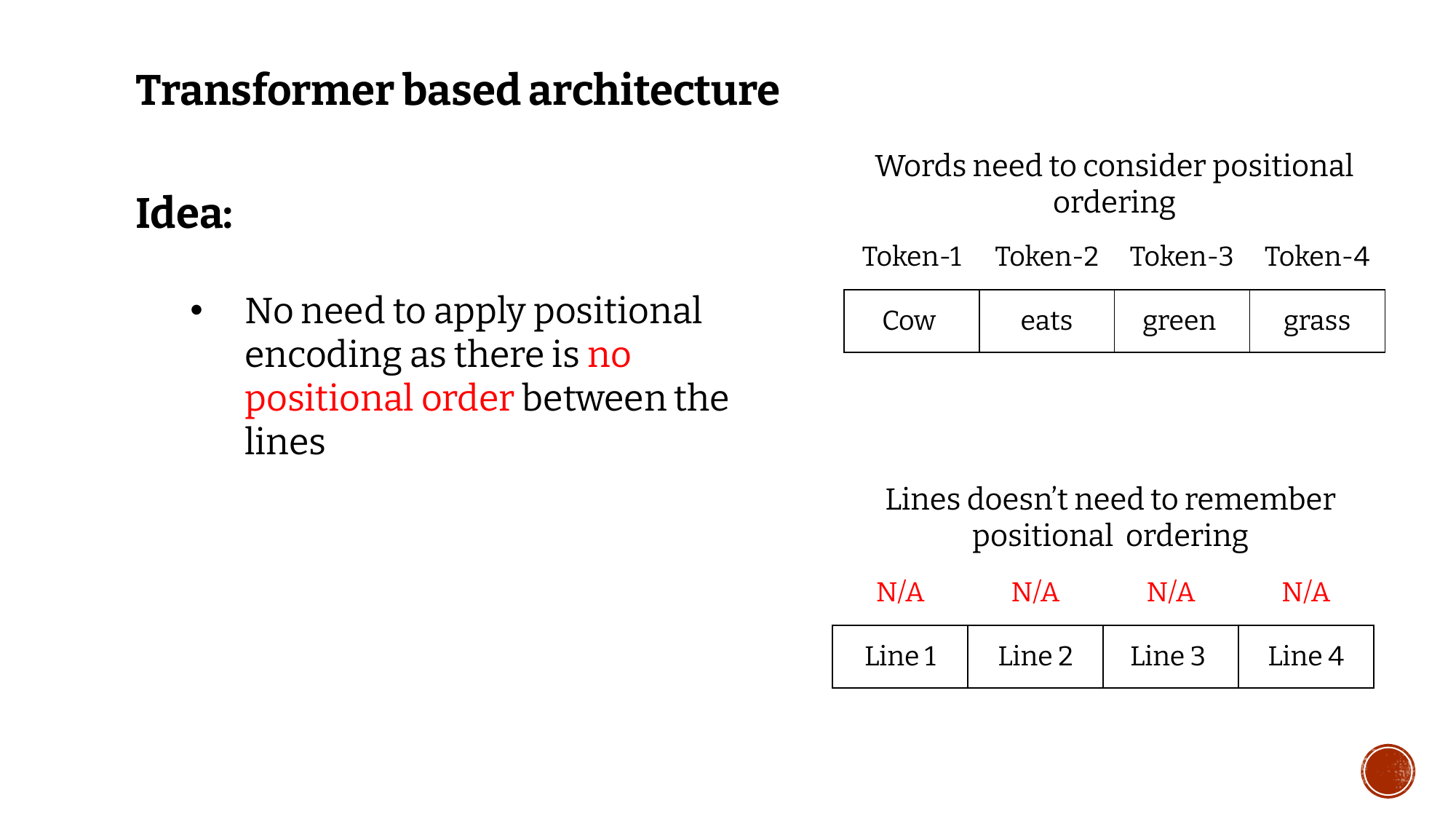

Transformer based architecture
Words need to consider positional ordering
Idea:

No need to apply positional encoding as there is no positional order between the lines
| Token-1 | Token-2 | Token-3 | Token-4 |
| --- | --- | --- | --- |
| Cow | eats | green | grass |
| --- | --- | --- | --- |
Lines doesn’t need to remember positional  ordering
| N/A | N/A | N/A | N/A |
| --- | --- | --- | --- |
| Line 1 | Line 2 | Line 3 | Line 4 |
| --- | --- | --- | --- |